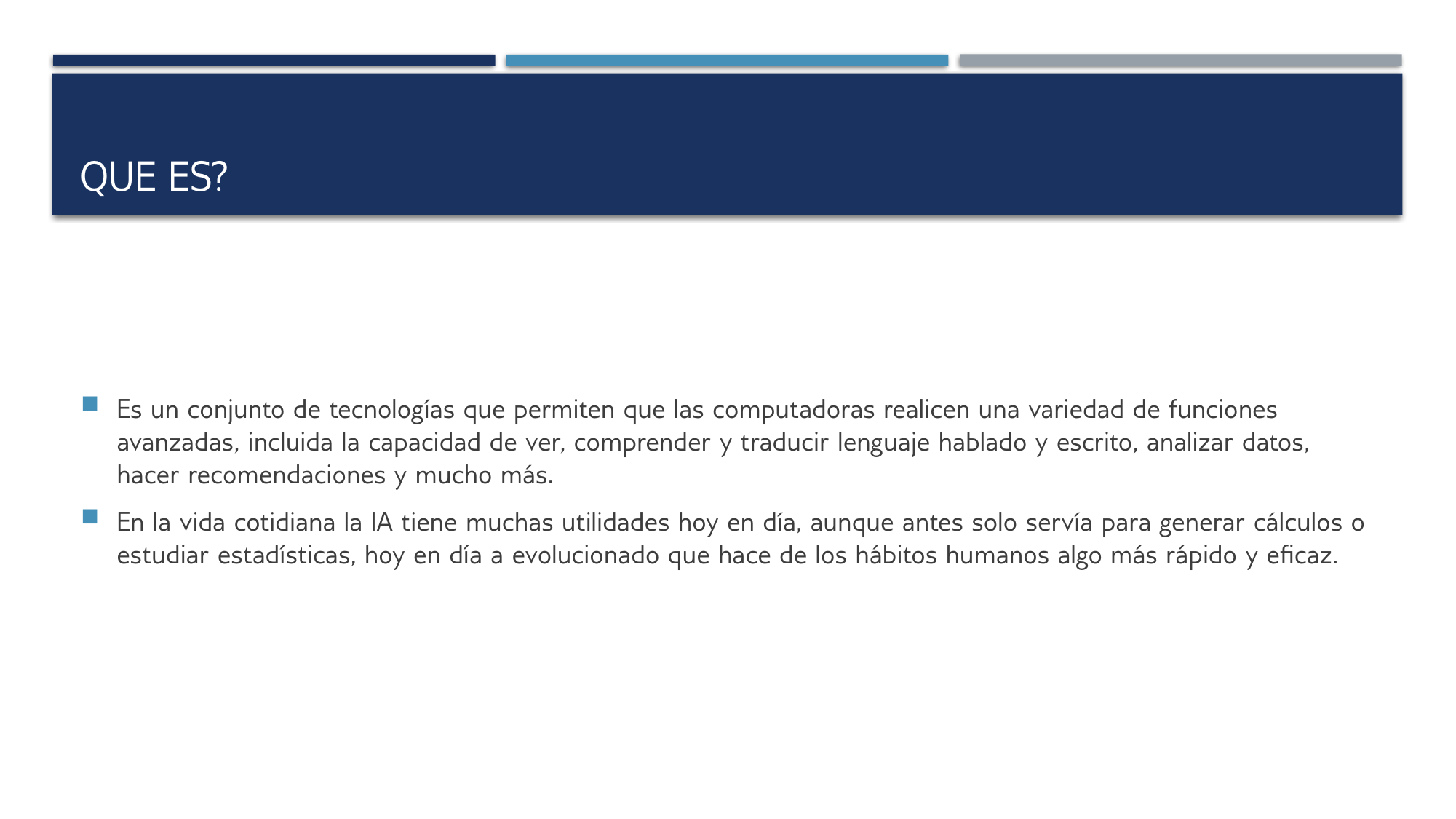

# Que es?
Es un conjunto de tecnologías que permiten que las computadoras realicen una variedad de funciones avanzadas, incluida la capacidad de ver, comprender y traducir lenguaje hablado y escrito, analizar datos, hacer recomendaciones y mucho más.
En la vida cotidiana la IA tiene muchas utilidades hoy en día, aunque antes solo servía para generar cálculos o estudiar estadísticas, hoy en día a evolucionado que hace de los hábitos humanos algo más rápido y eficaz.